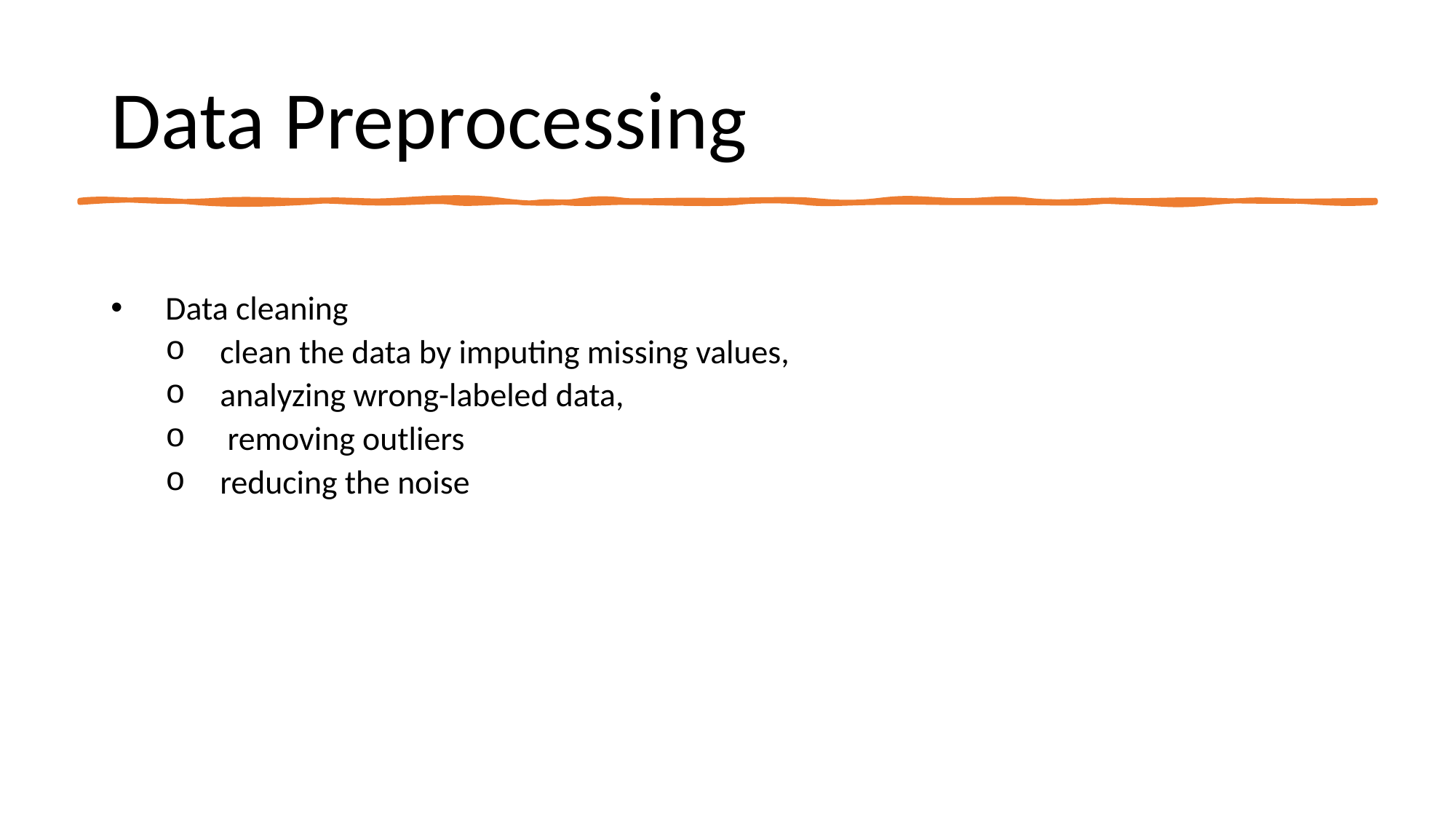

# Data Preprocessing

Data cleaning
clean the data by imputing missing values,
analyzing wrong-labeled data,
 removing outliers
reducing the noise